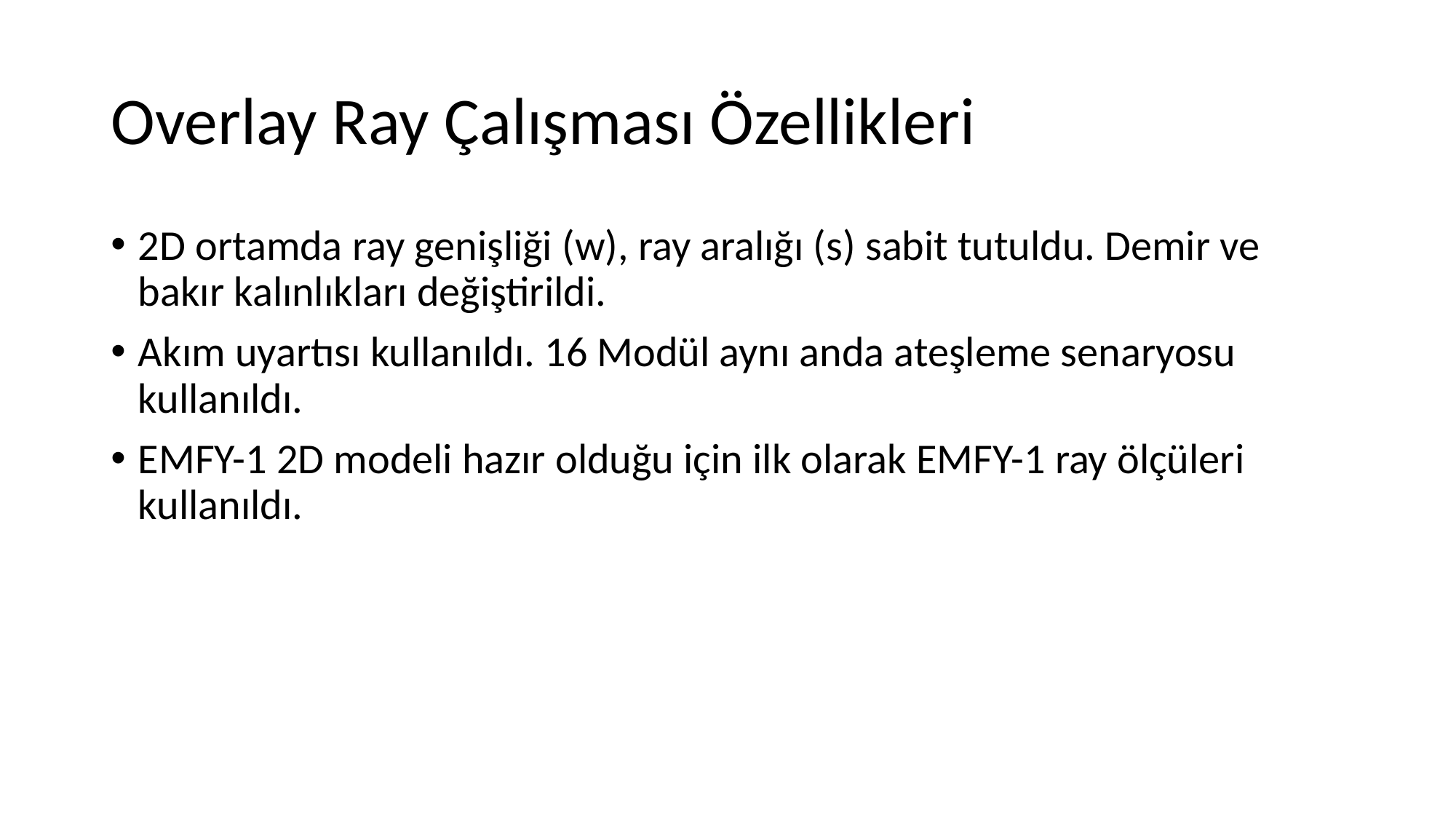

# Overlay Ray Çalışması Özellikleri
2D ortamda ray genişliği (w), ray aralığı (s) sabit tutuldu. Demir ve bakır kalınlıkları değiştirildi.
Akım uyartısı kullanıldı. 16 Modül aynı anda ateşleme senaryosu kullanıldı.
EMFY-1 2D modeli hazır olduğu için ilk olarak EMFY-1 ray ölçüleri kullanıldı.